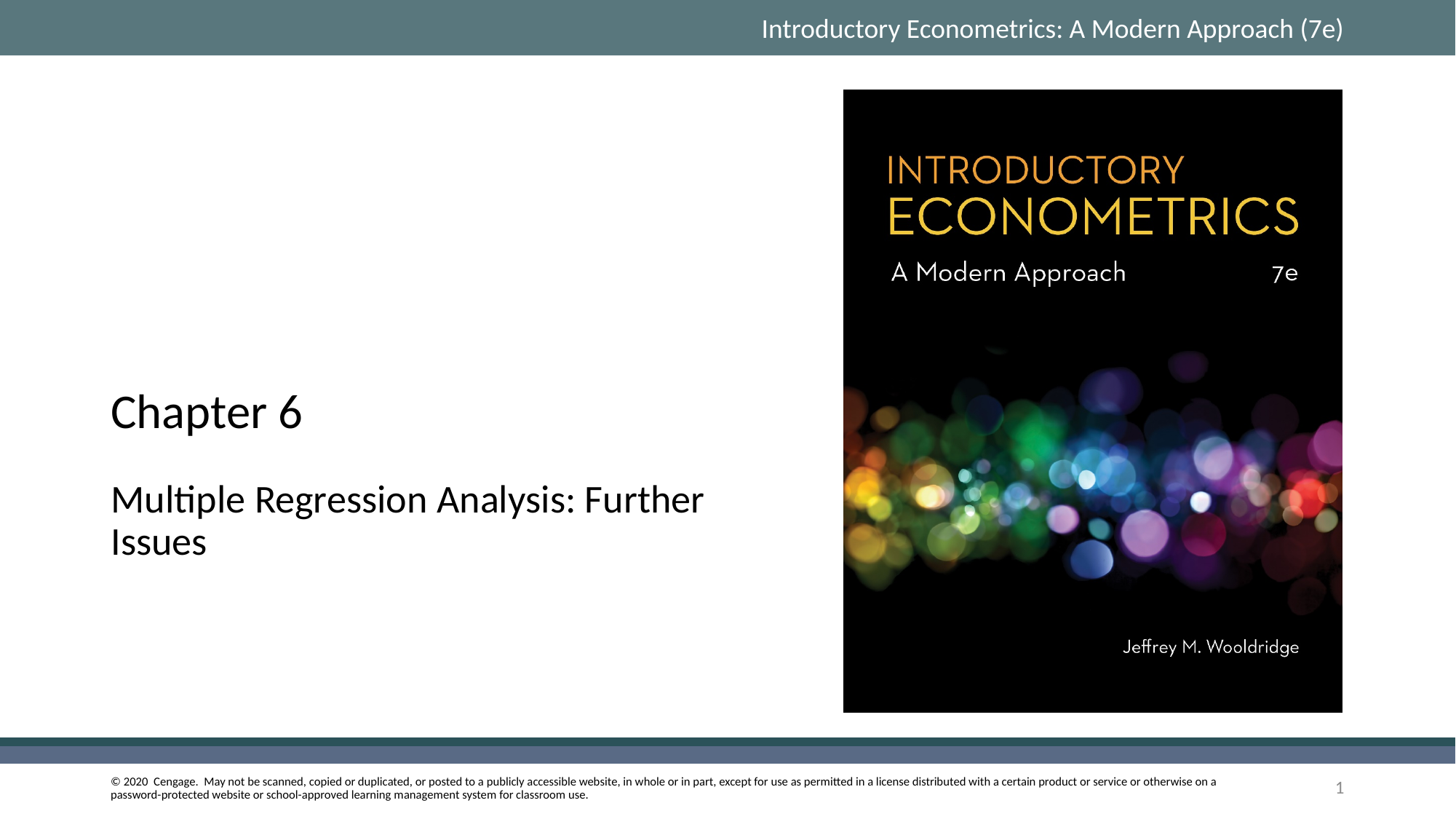

# Chapter 6
Multiple Regression Analysis: Further Issues
1